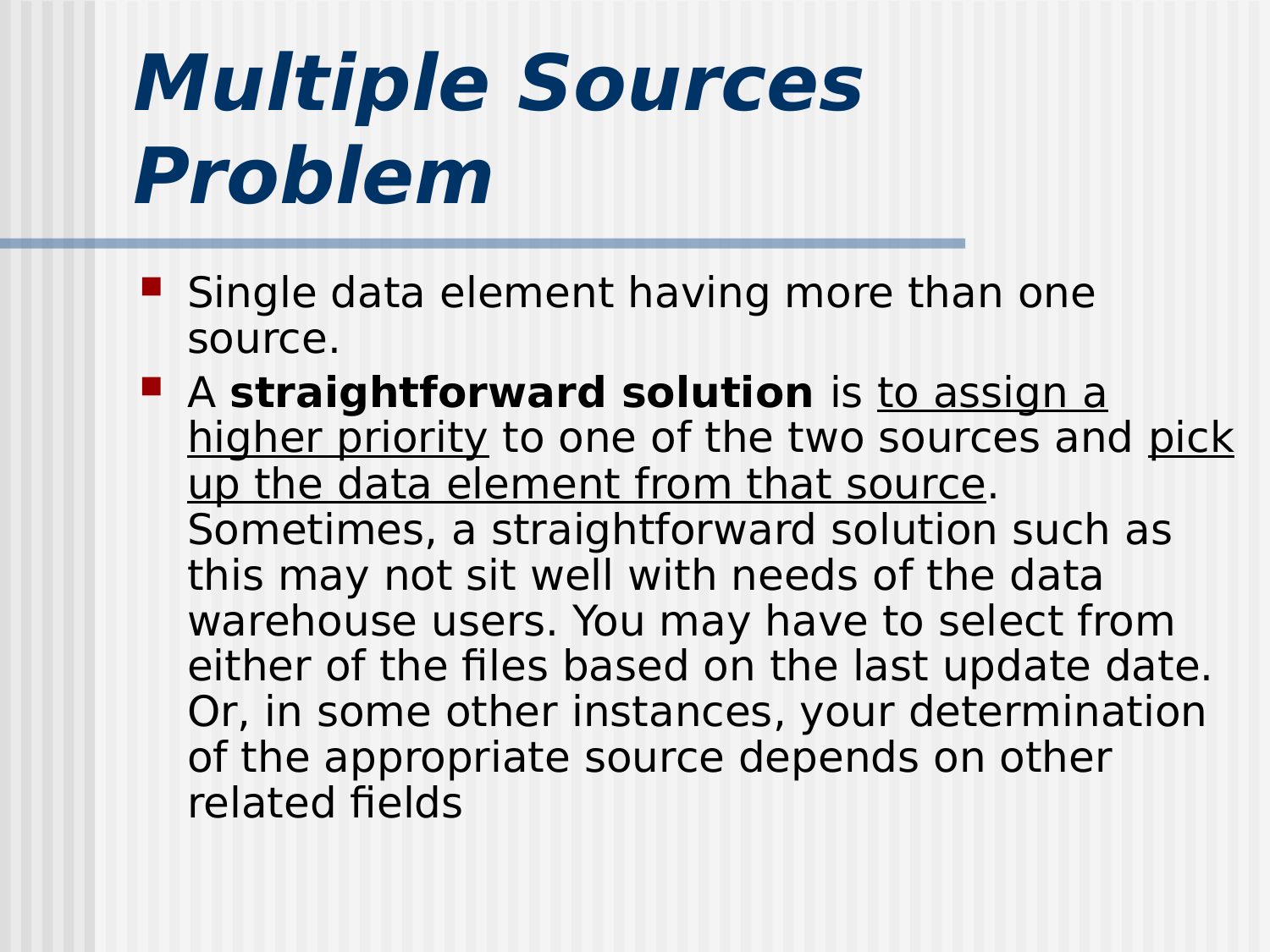

# Multiple Sources Problem
Single data element having more than one source.
A straightforward solution is to assign a higher priority to one of the two sources and pick up the data element from that source. Sometimes, a straightforward solution such as this may not sit well with needs of the data warehouse users. You may have to select from either of the files based on the last update date. Or, in some other instances, your determination of the appropriate source depends on other related fields